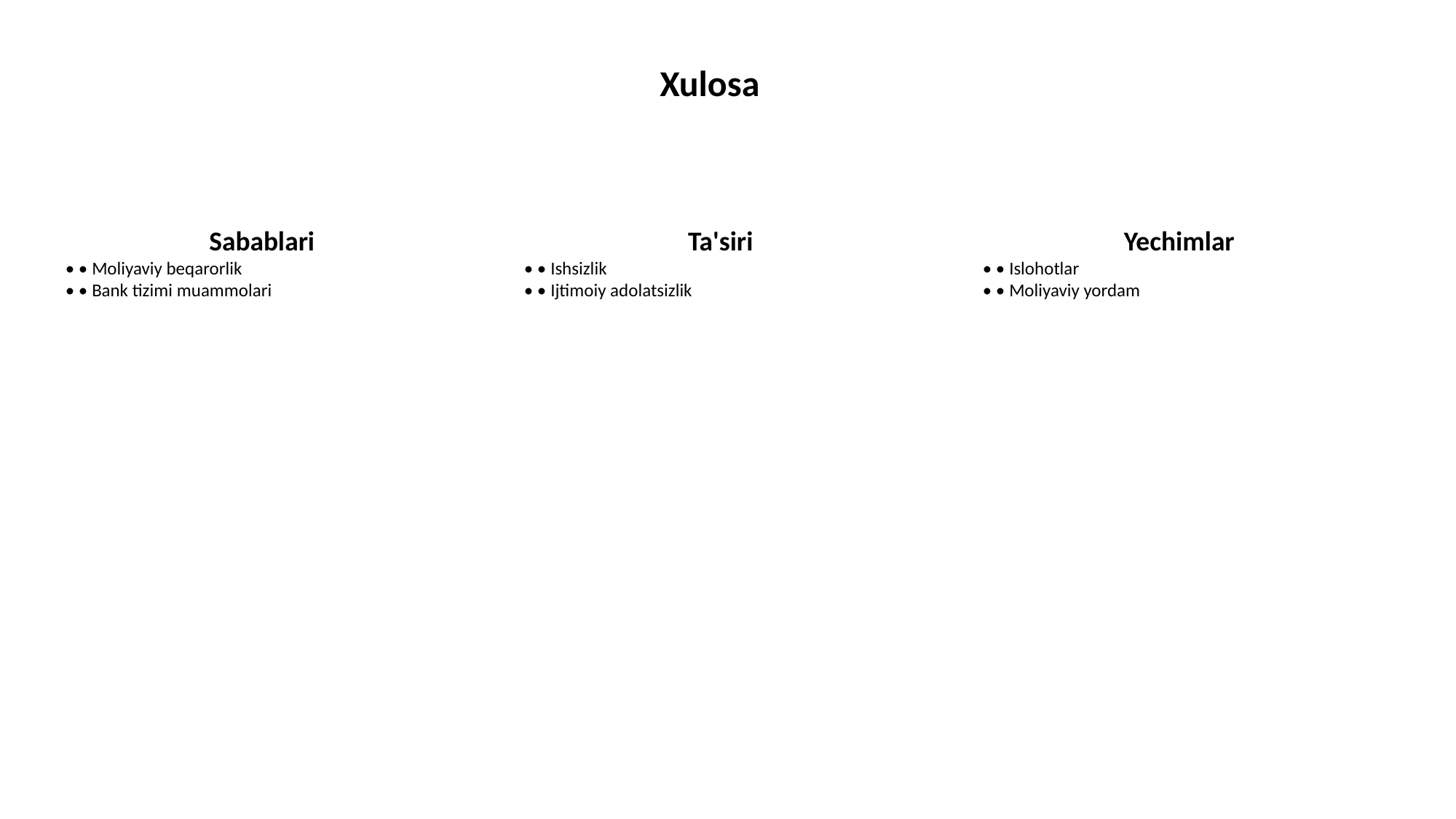

Xulosa
Sabablari
• • Moliyaviy beqarorlik
• • Bank tizimi muammolari
Ta'siri
• • Ishsizlik
• • Ijtimoiy adolatsizlik
Yechimlar
• • Islohotlar
• • Moliyaviy yordam